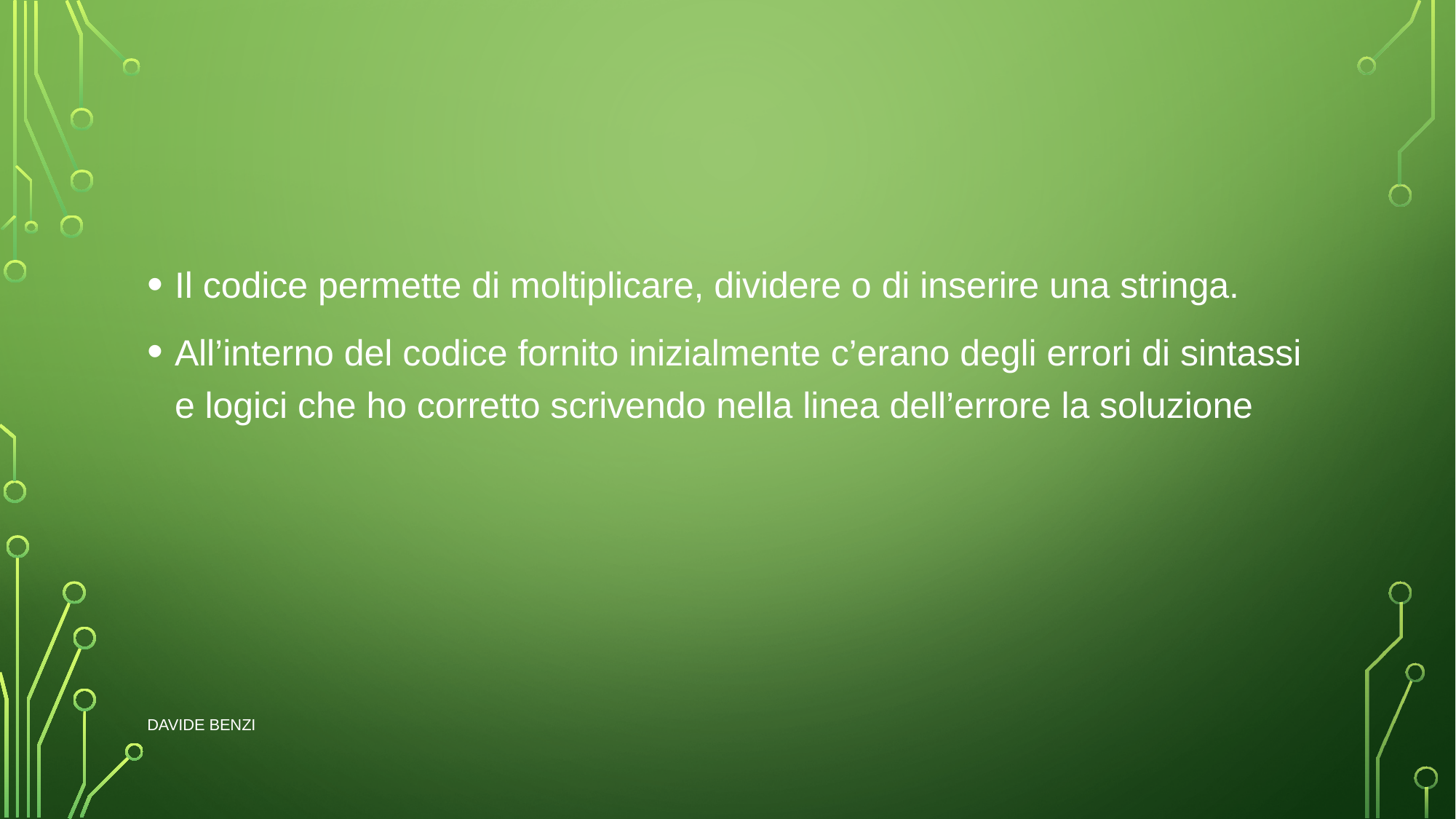

Il codice permette di moltiplicare, dividere o di inserire una stringa.
All’interno del codice fornito inizialmente c’erano degli errori di sintassi e logici che ho corretto scrivendo nella linea dell’errore la soluzione

Davide Benzi